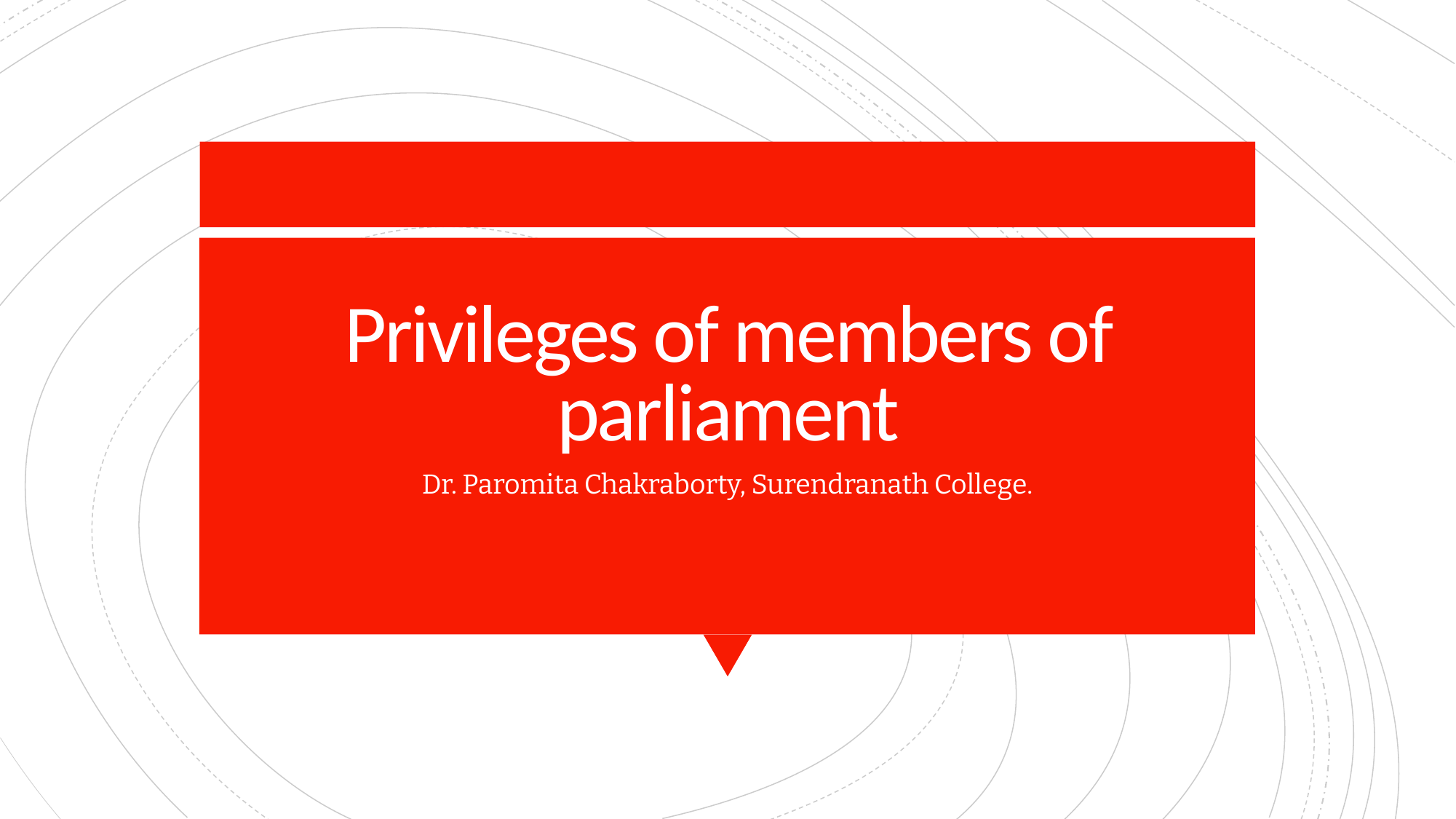

# Privileges of members of parliament
Dr. Paromita Chakraborty, Surendranath College.